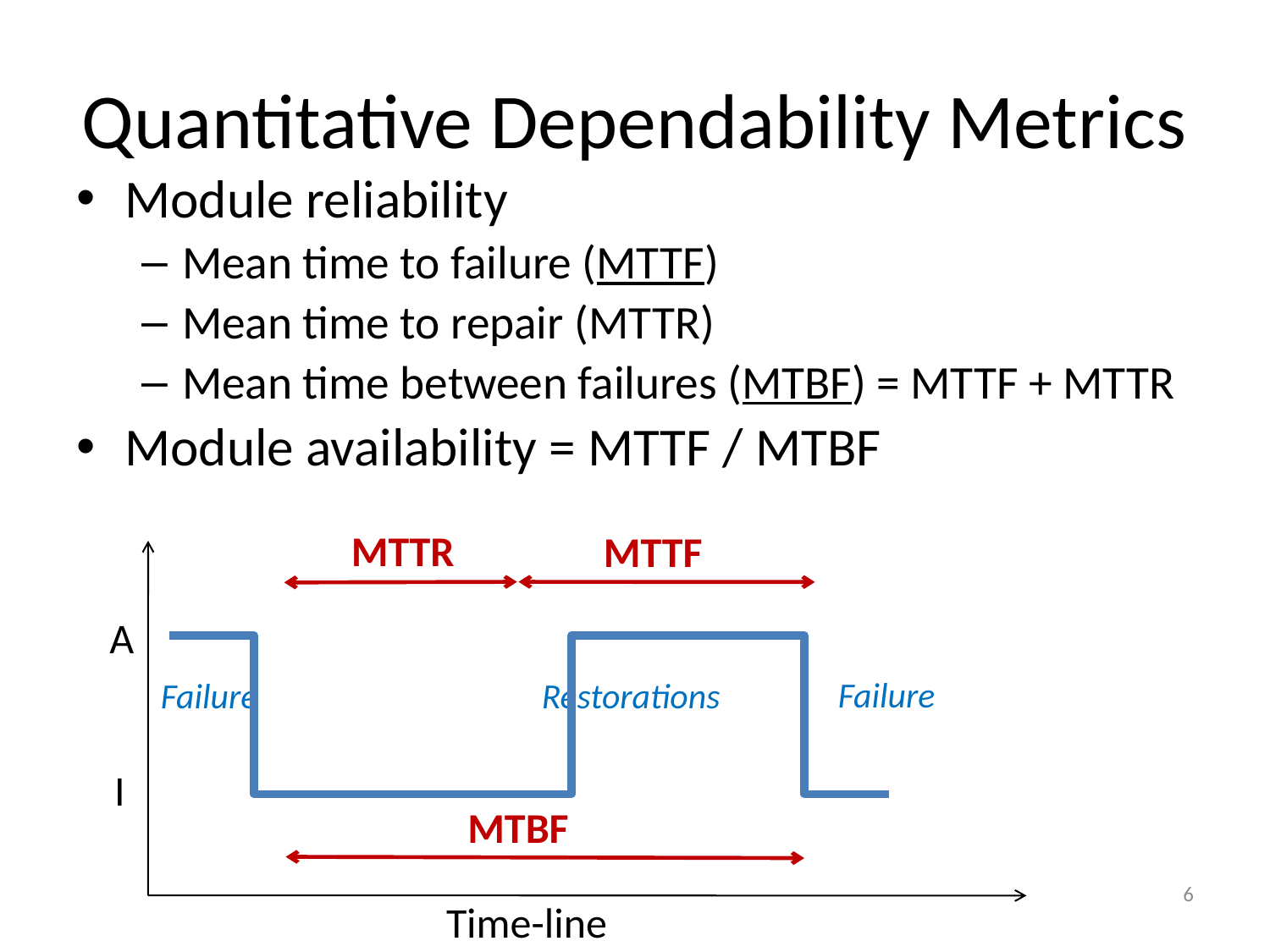

# Quantitative Dependability Metrics

Module reliability
Mean time to failure (MTTF)
Mean time to repair (MTTR)
Mean time between failures (MTBF) = MTTF + MTTR
Module availability = MTTF / MTBF
MTTR
MTTF
A
Failure
Failure
Restorations
I
MTBF
6
Time-line